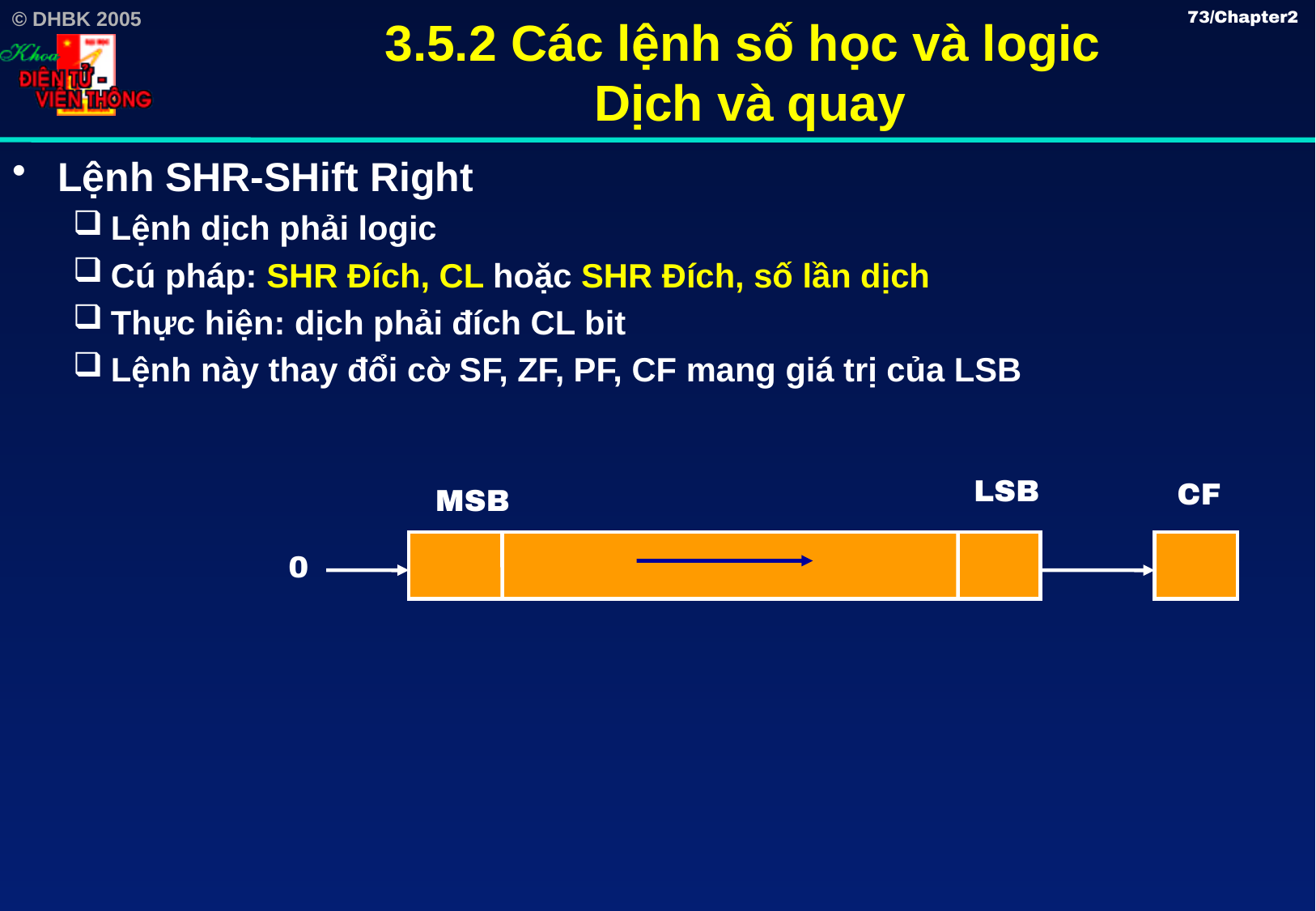

# 3.5.2 Các lệnh số học và logic Dịch và quay
73/Chapter2
Lệnh SHR-SHift Right
Lệnh dịch phải logic
Cú pháp: SHR Đích, CL hoặc SHR Đích, số lần dịch
Thực hiện: dịch phải đích CL bit
Lệnh này thay đổi cờ SF, ZF, PF, CF mang giá trị của LSB

LSB
CF
MSB

0